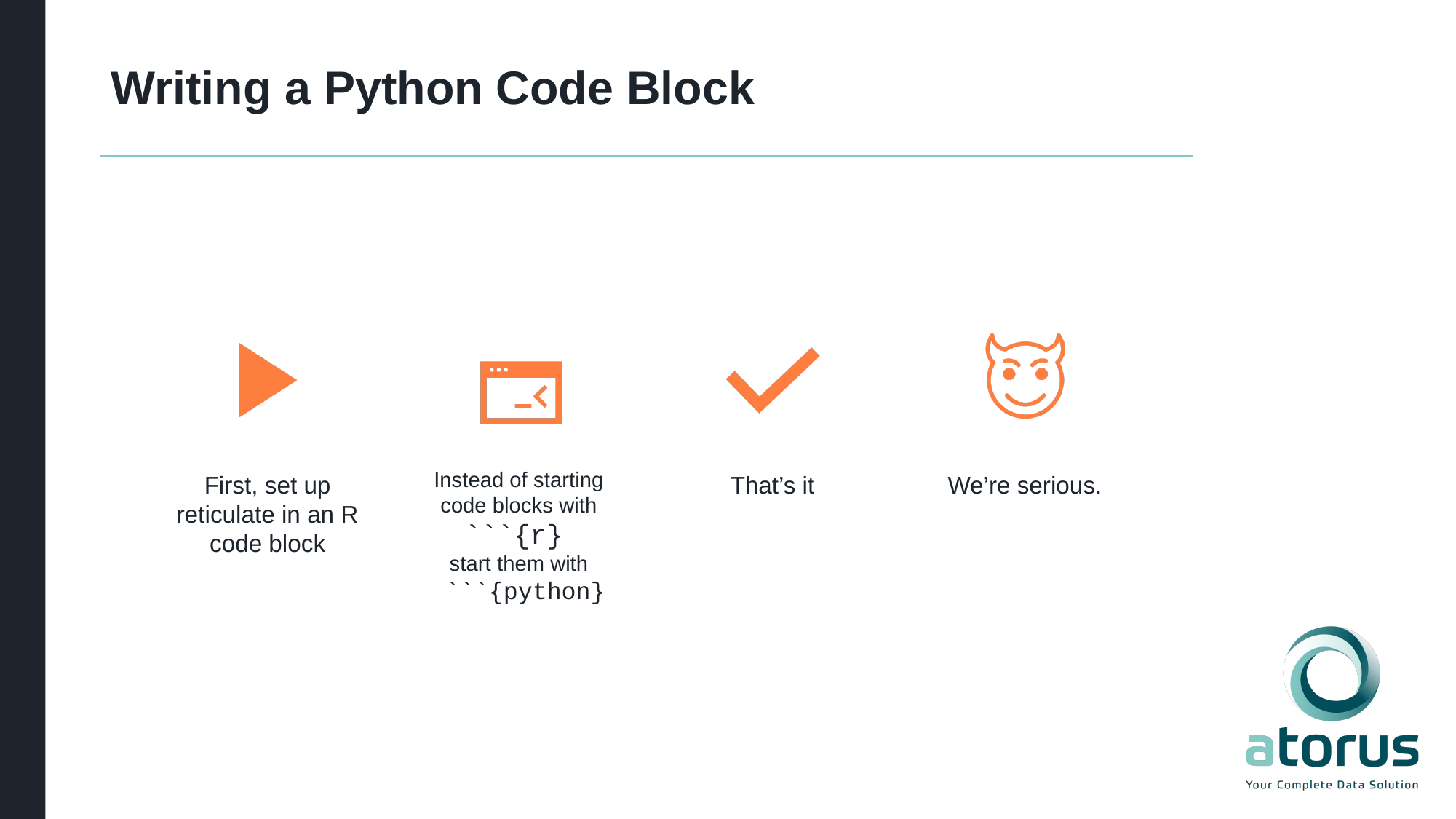

# Writing a Python Code Block
First, set up reticulate in an R code block
Instead of starting code blocks with
 ```{r}
start them with
 ```{python}
That’s it
We’re serious.